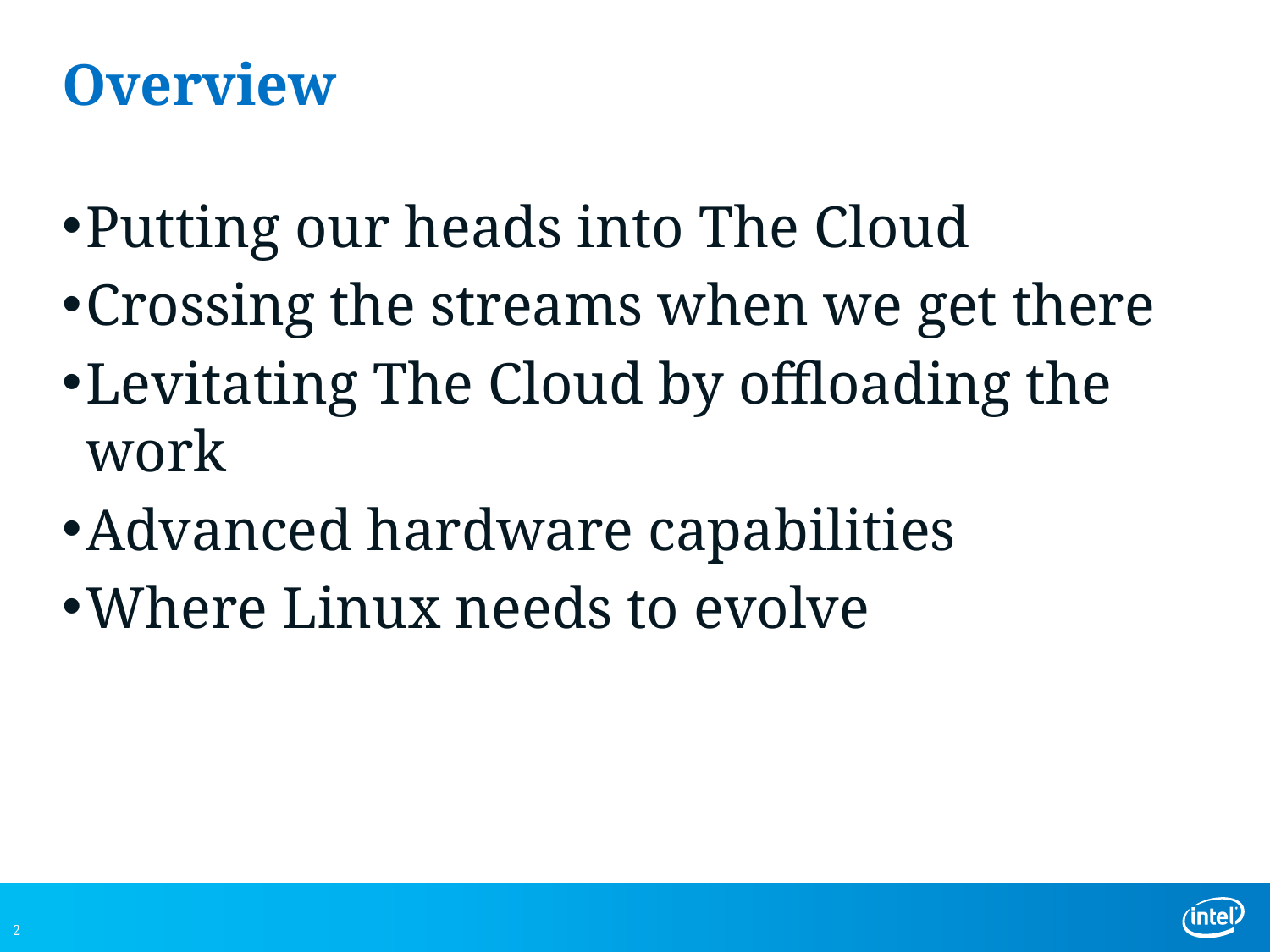

# Overview
Putting our heads into The Cloud
Crossing the streams when we get there
Levitating The Cloud by offloading the work
Advanced hardware capabilities
Where Linux needs to evolve

2